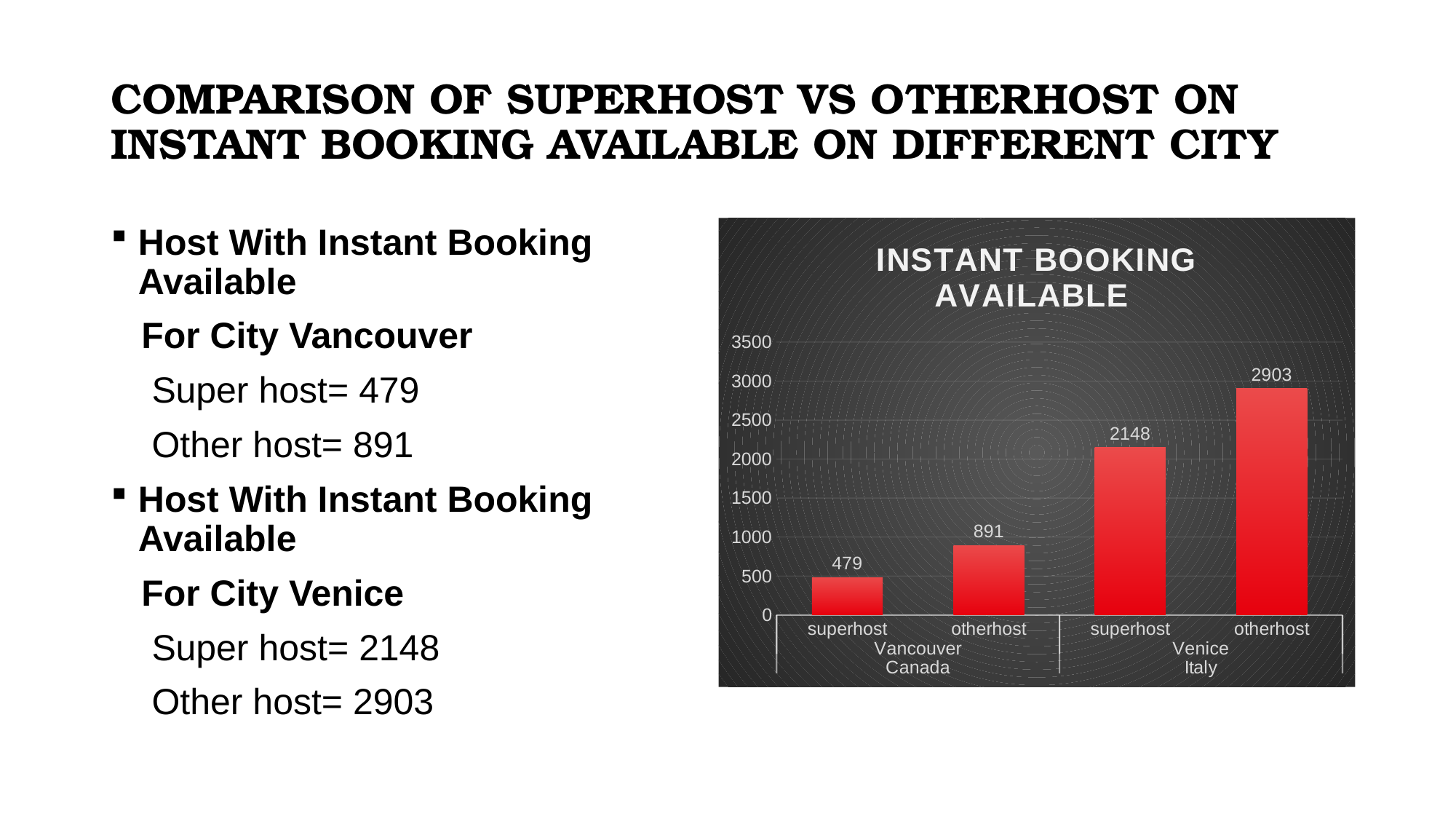

# COMPARISON OF SUPERHOST VS OTHERHOST ON INSTANT BOOKING AVAILABLE ON DIFFERENT CITY
Host With Instant Booking Available
   For City Vancouver
    Super host= 479
    Other host= 891
Host With Instant Booking Available
   For City Venice
    Super host= 2148
    Other host= 2903

### Chart: INSTANT BOOKING AVAILABLE

| Category | Total |
|---|---|
| superhost | 479.0 |
| otherhost | 891.0 |
| superhost | 2148.0 |
| otherhost | 2903.0 |